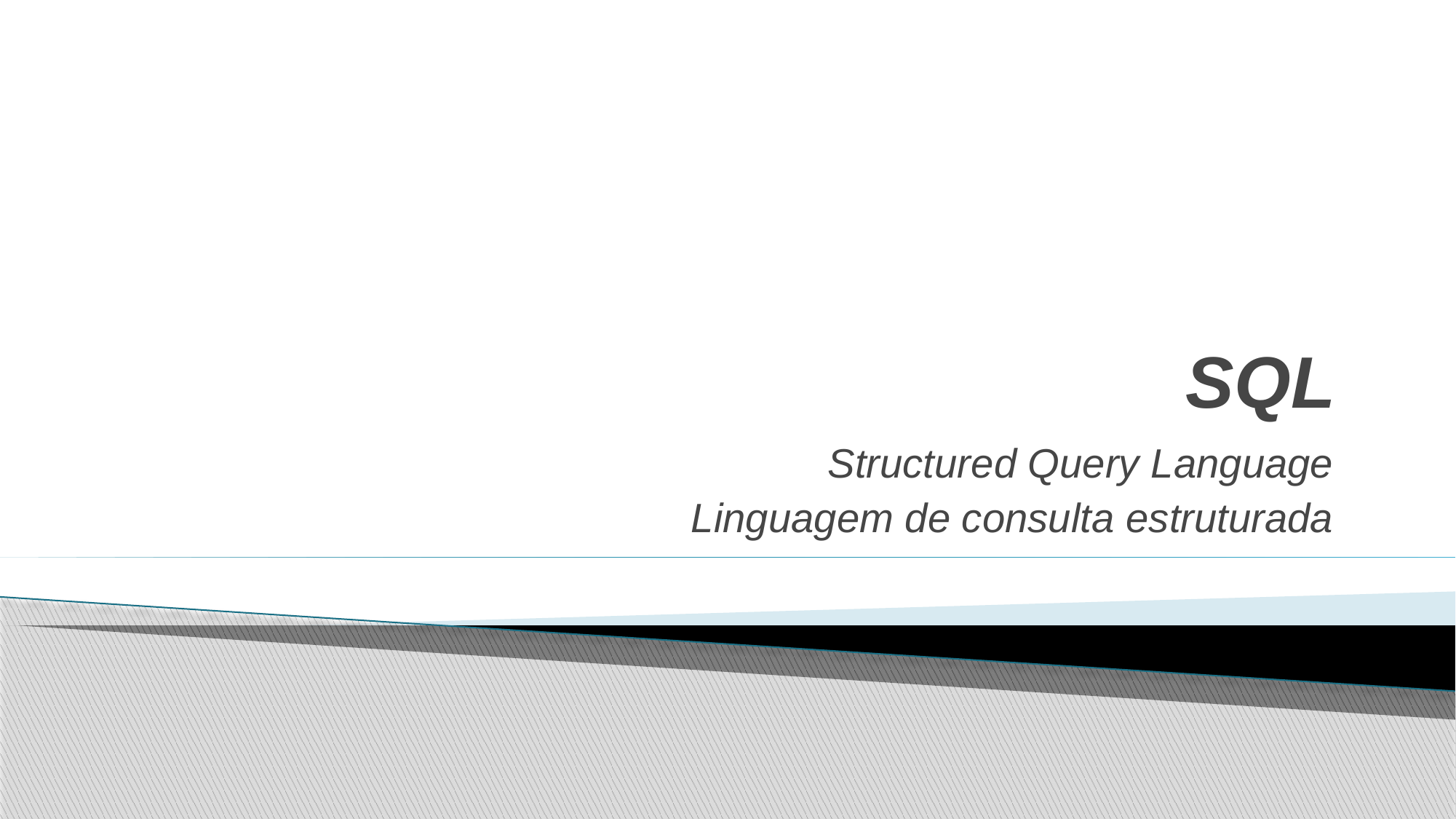

# SQL
Structured Query Language
Linguagem de consulta estruturada